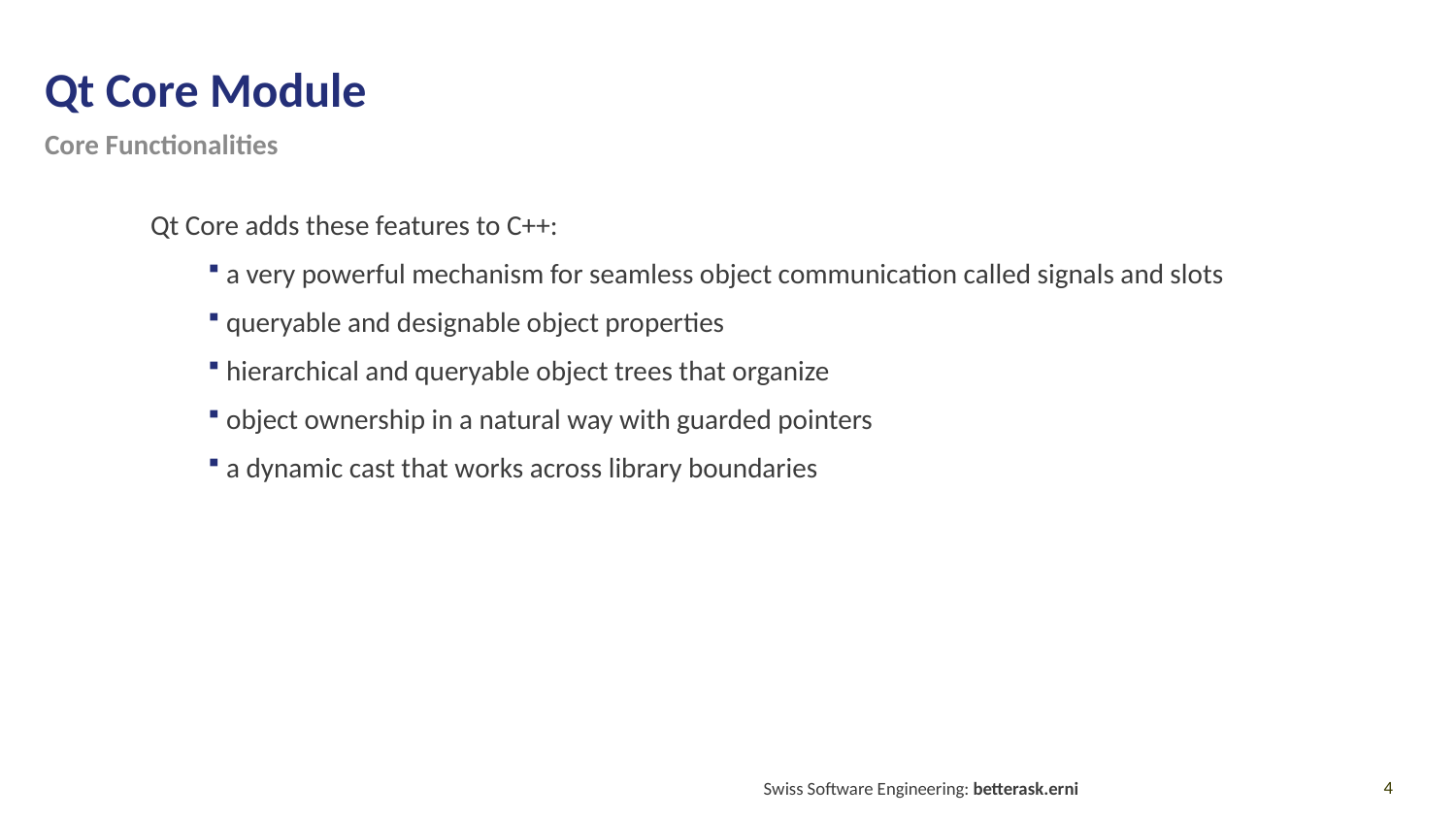

# Qt Core Module
Core Functionalities
Qt Core adds these features to C++:
a very powerful mechanism for seamless object communication called signals and slots
queryable and designable object properties
hierarchical and queryable object trees that organize
object ownership in a natural way with guarded pointers
a dynamic cast that works across library boundaries

4
Swiss Software Engineering: betterask.erni